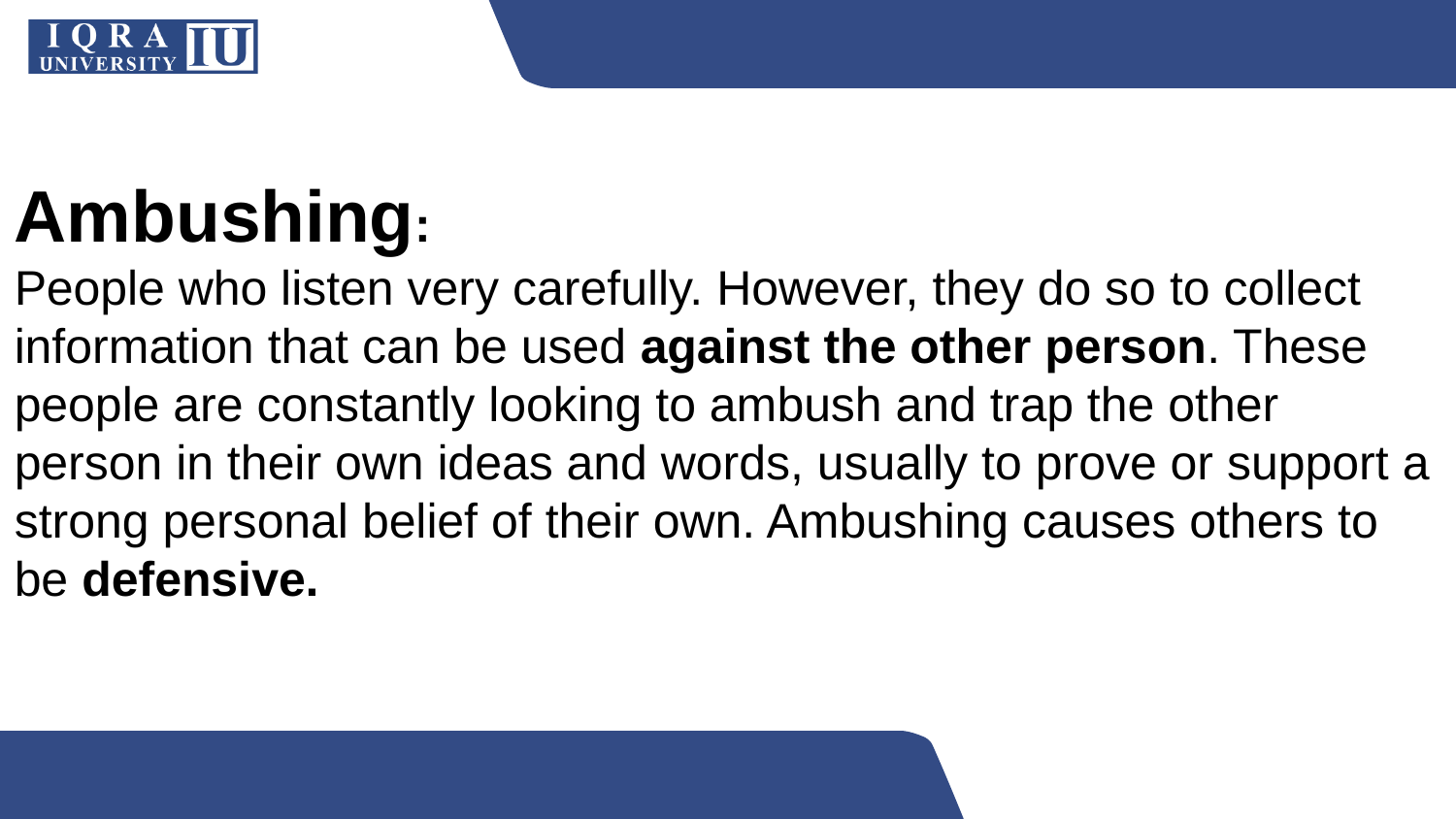

Ambushing:
People who listen very carefully. However, they do so to collect      information that can be used against the other person. These    people are constantly looking to ambush and trap the other          person in their own ideas and words, usually to prove or support a strong personal belief of their own. Ambushing causes others to   be defensive.